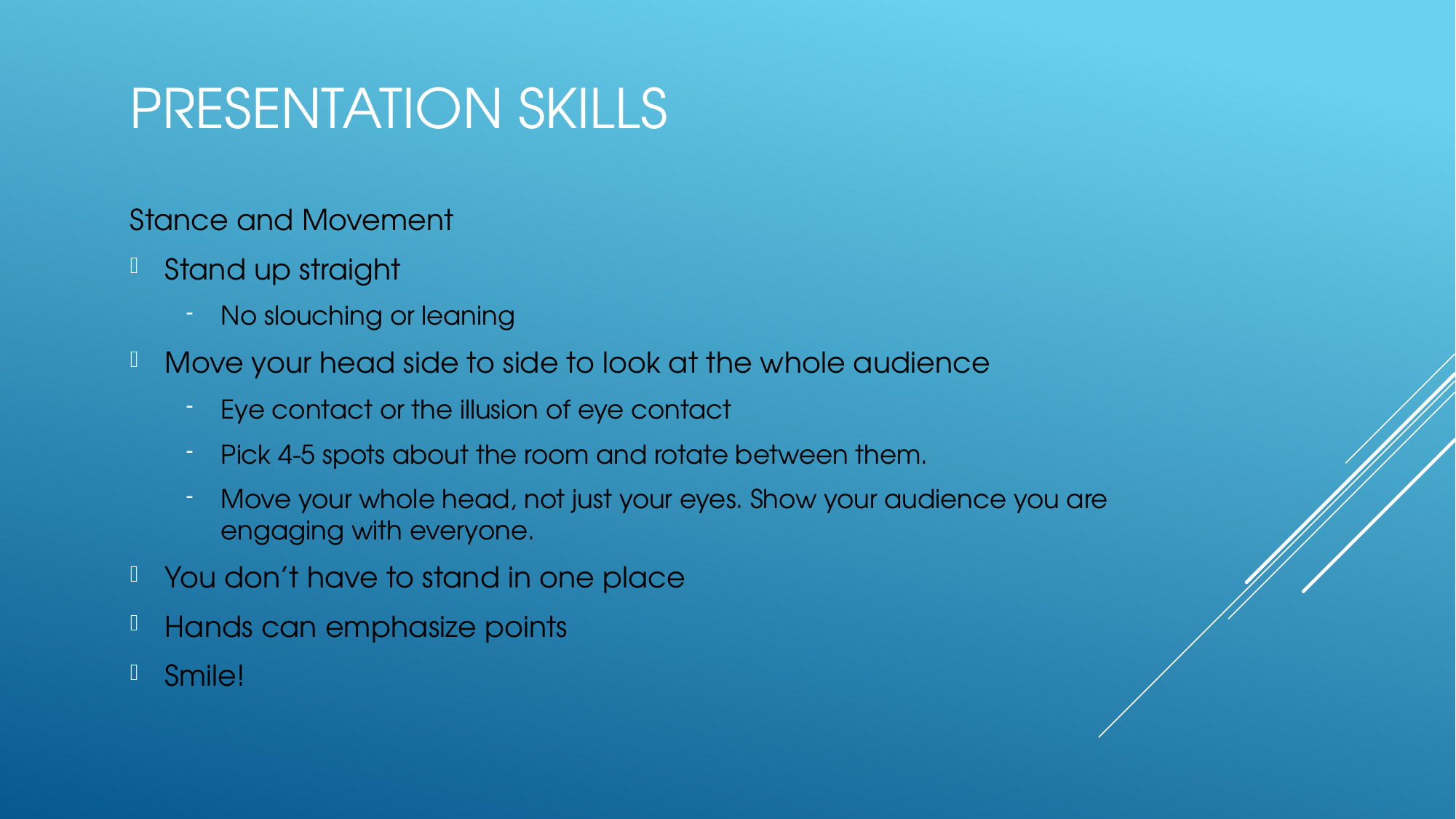

# Presentation skills
Stance and Movement
Stand up straight
No slouching or leaning
Move your head side to side to look at the whole audience
Eye contact or the illusion of eye contact
Pick 4-5 spots about the room and rotate between them.
Move your whole head, not just your eyes. Show your audience you are engaging with everyone.
You don’t have to stand in one place
Hands can emphasize points
Smile!